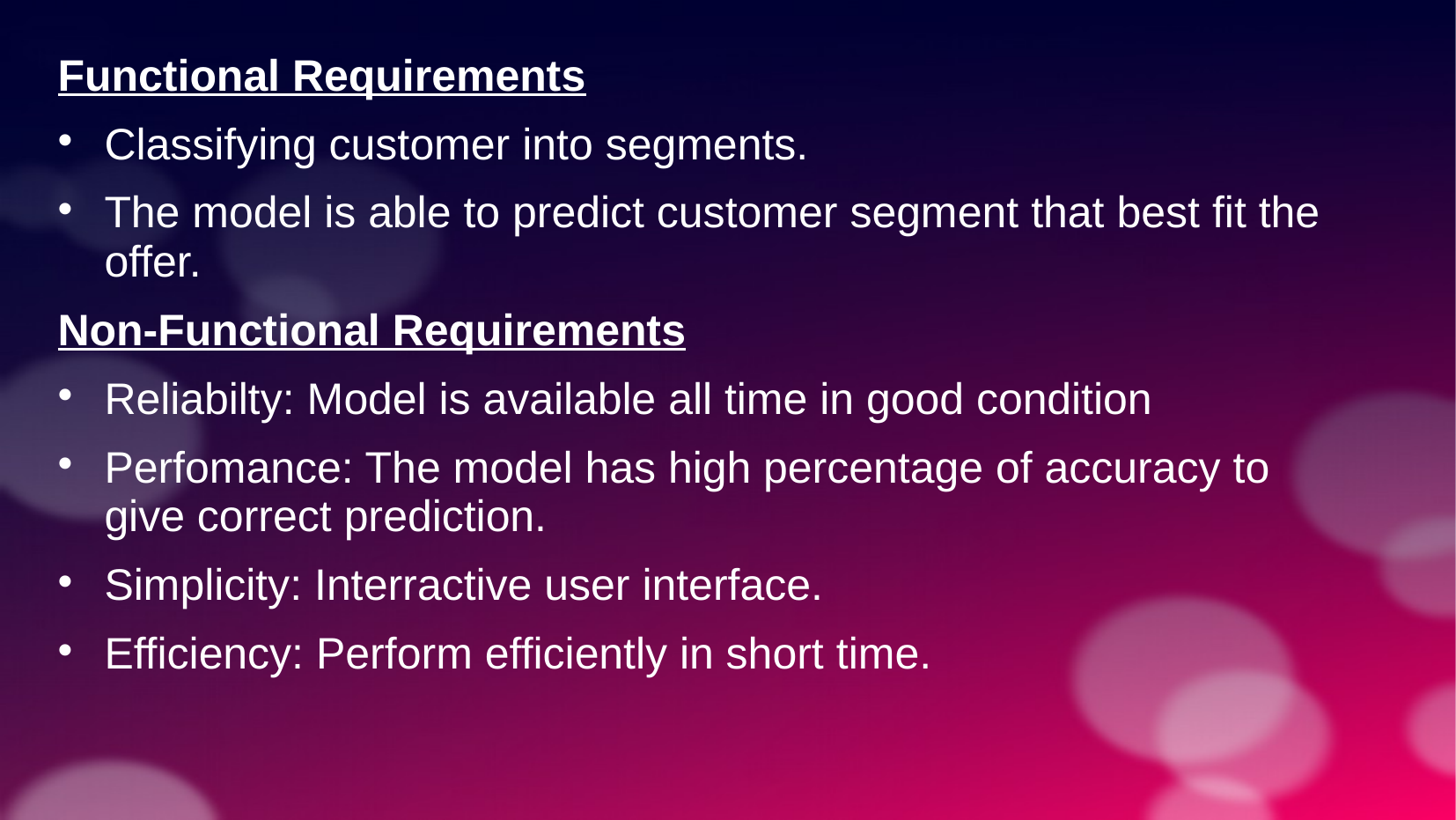

Functional Requirements
Classifying customer into segments.
The model is able to predict customer segment that best fit the offer.
Non-Functional Requirements
Reliabilty: Model is available all time in good condition
Perfomance: The model has high percentage of accuracy to give correct prediction.
Simplicity: Interractive user interface.
Efficiency: Perform efficiently in short time.